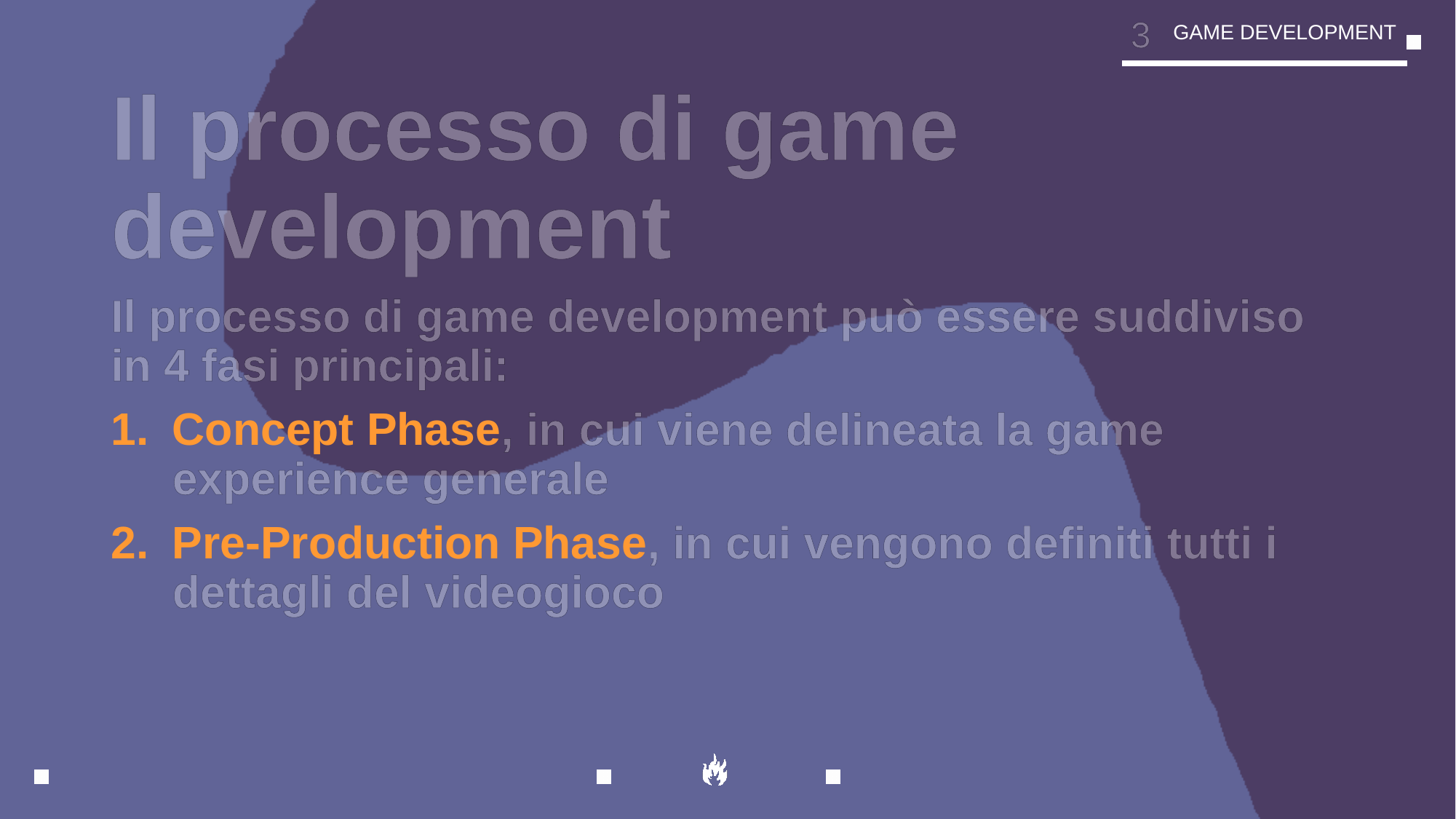

3
GAME DEVELOPMENT
# Il processo di game development
Il processo di game development può essere suddiviso in 4 fasi principali:
Concept Phase, in cui viene delineata la game experience generale
Pre-Production Phase, in cui vengono definiti tutti i dettagli del videogioco